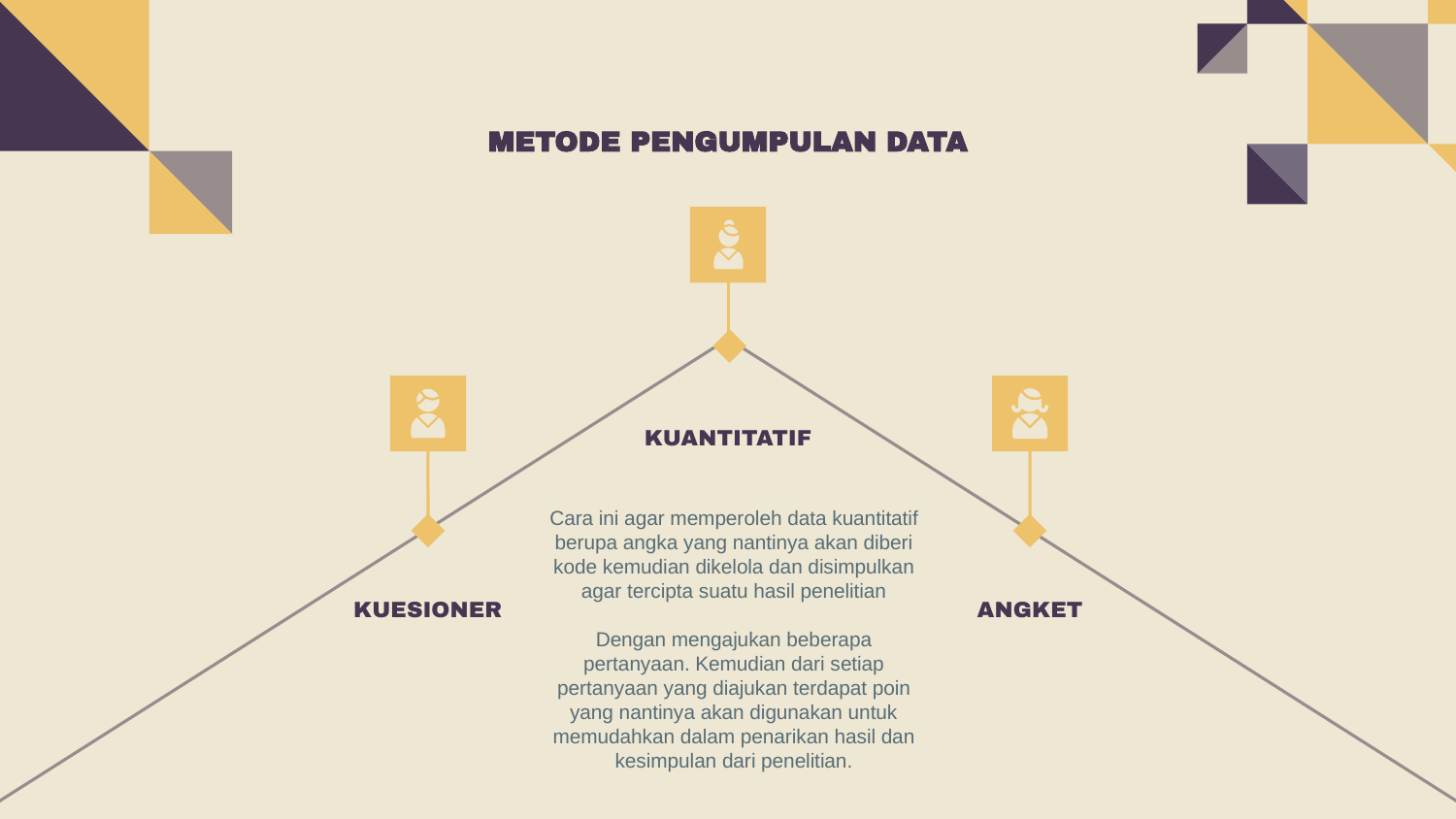

# METODE PENGUMPULAN DATA

KUANTITATIF

Cara ini agar memperoleh data kuantitatif berupa angka yang nantinya akan diberi kode kemudian dikelola dan disimpulkan agar tercipta suatu hasil penelitian

Dengan mengajukan beberapa pertanyaan. Kemudian dari setiap pertanyaan yang diajukan terdapat poin yang nantinya akan digunakan untuk memudahkan dalam penarikan hasil dan kesimpulan dari penelitian.

KUESIONER

ANGKET